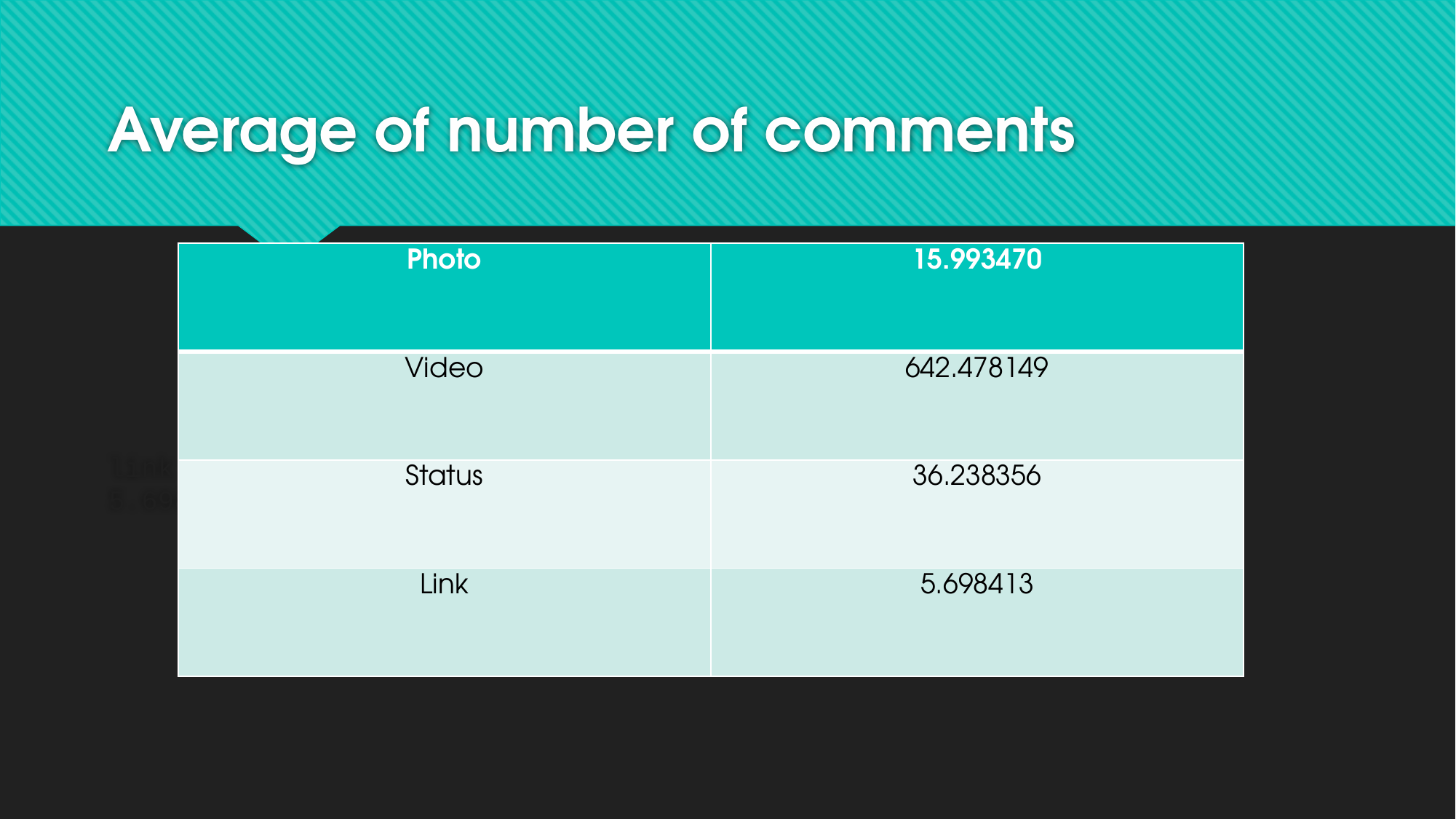

# Average of number of comments
| Photo | 15.993470 |
| --- | --- |
| Video | 642.478149 |
| Status | 36.238356 |
| Link | 5.698413 |
link 5.698413 photo 15.993470 status 36.238356 video 642.478149link 5.698413 photo 15.993470 status 36.238356 video 642.478149